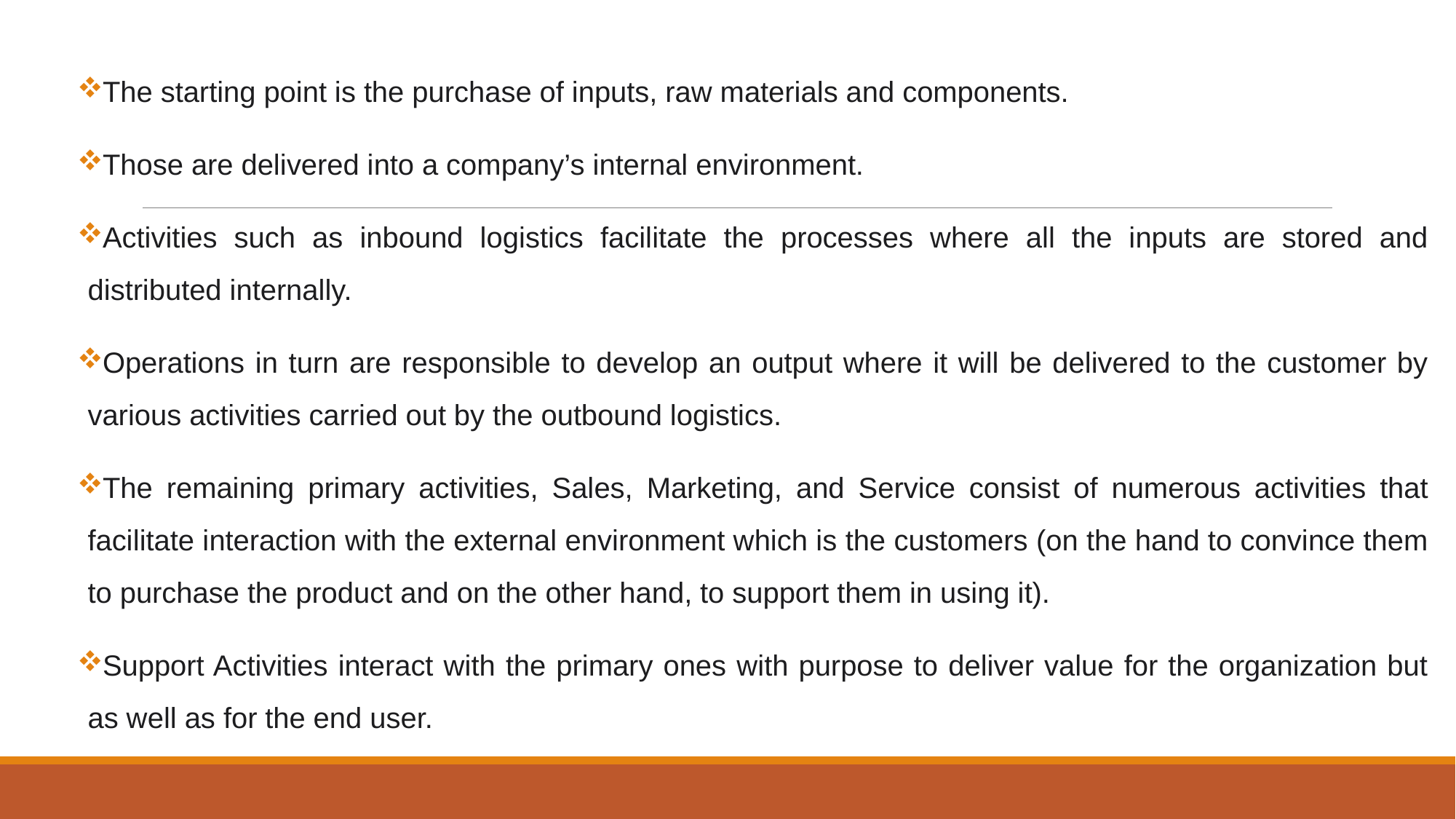

The starting point is the purchase of inputs, raw materials and components.
Those are delivered into a company’s internal environment.
Activities such as inbound logistics facilitate the processes where all the inputs are stored and distributed internally.
Operations in turn are responsible to develop an output where it will be delivered to the customer by various activities carried out by the outbound logistics.
The remaining primary activities, Sales, Marketing, and Service consist of numerous activities that facilitate interaction with the external environment which is the customers (on the hand to convince them to purchase the product and on the other hand, to support them in using it).
Support Activities interact with the primary ones with purpose to deliver value for the organization but as well as for the end user.